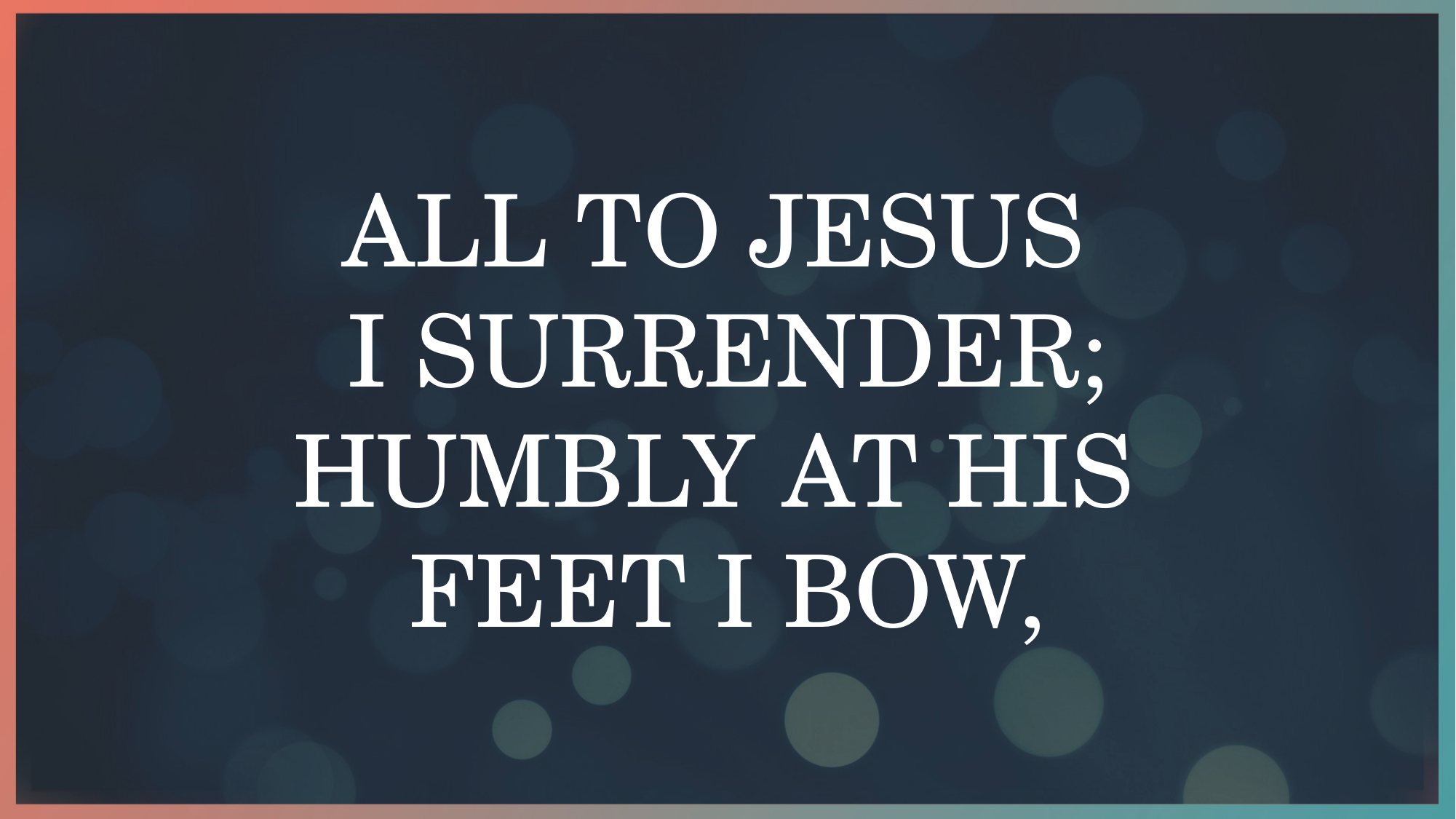

ALL TO JESUS
I SURRENDER;
HUMBLY AT HIS
FEET I BOW,